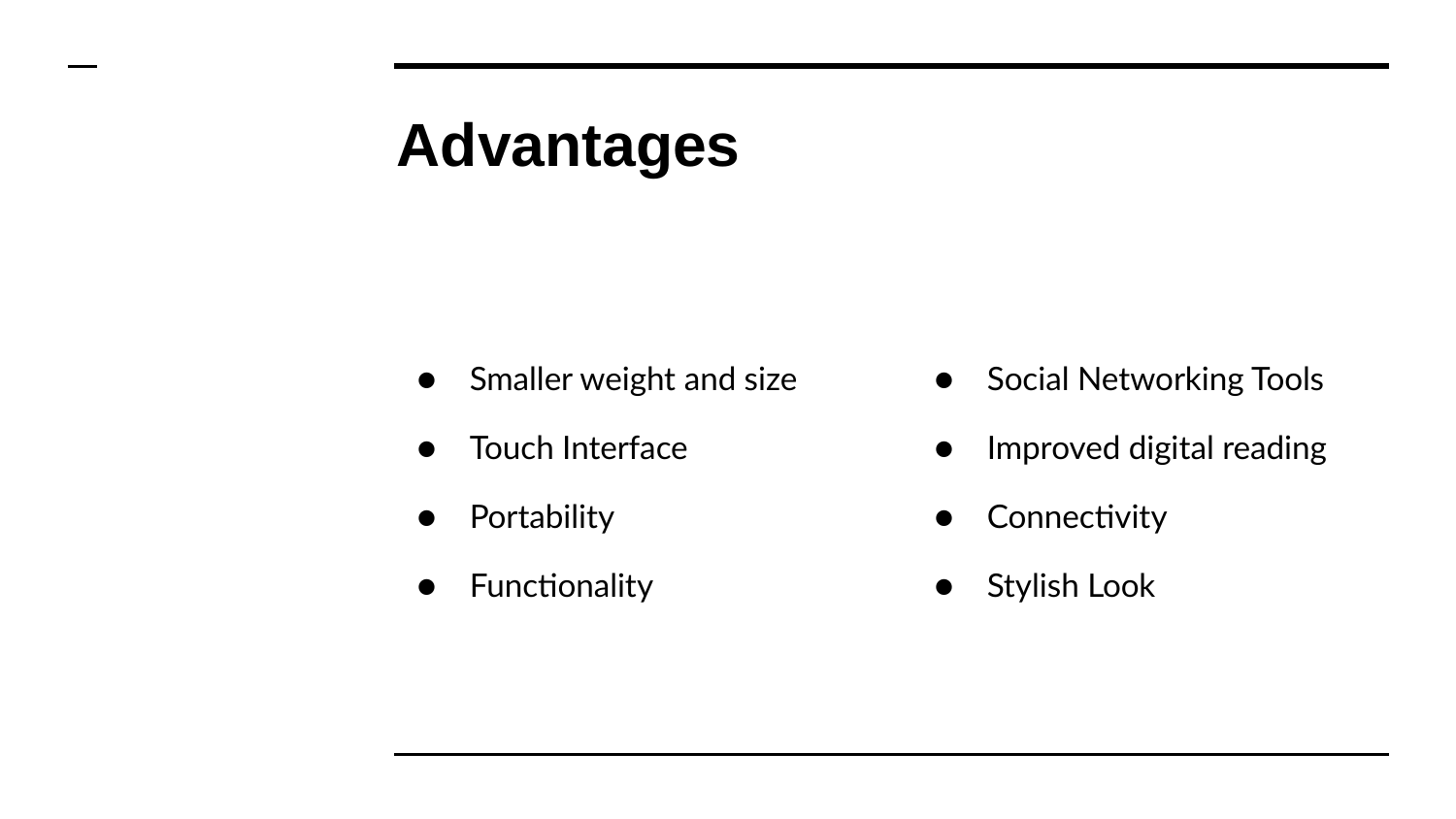

# Advantages

Smaller weight and size
Touch Interface
Portability
Functionality

Social Networking Tools
Improved digital reading
Connectivity
Stylish Look